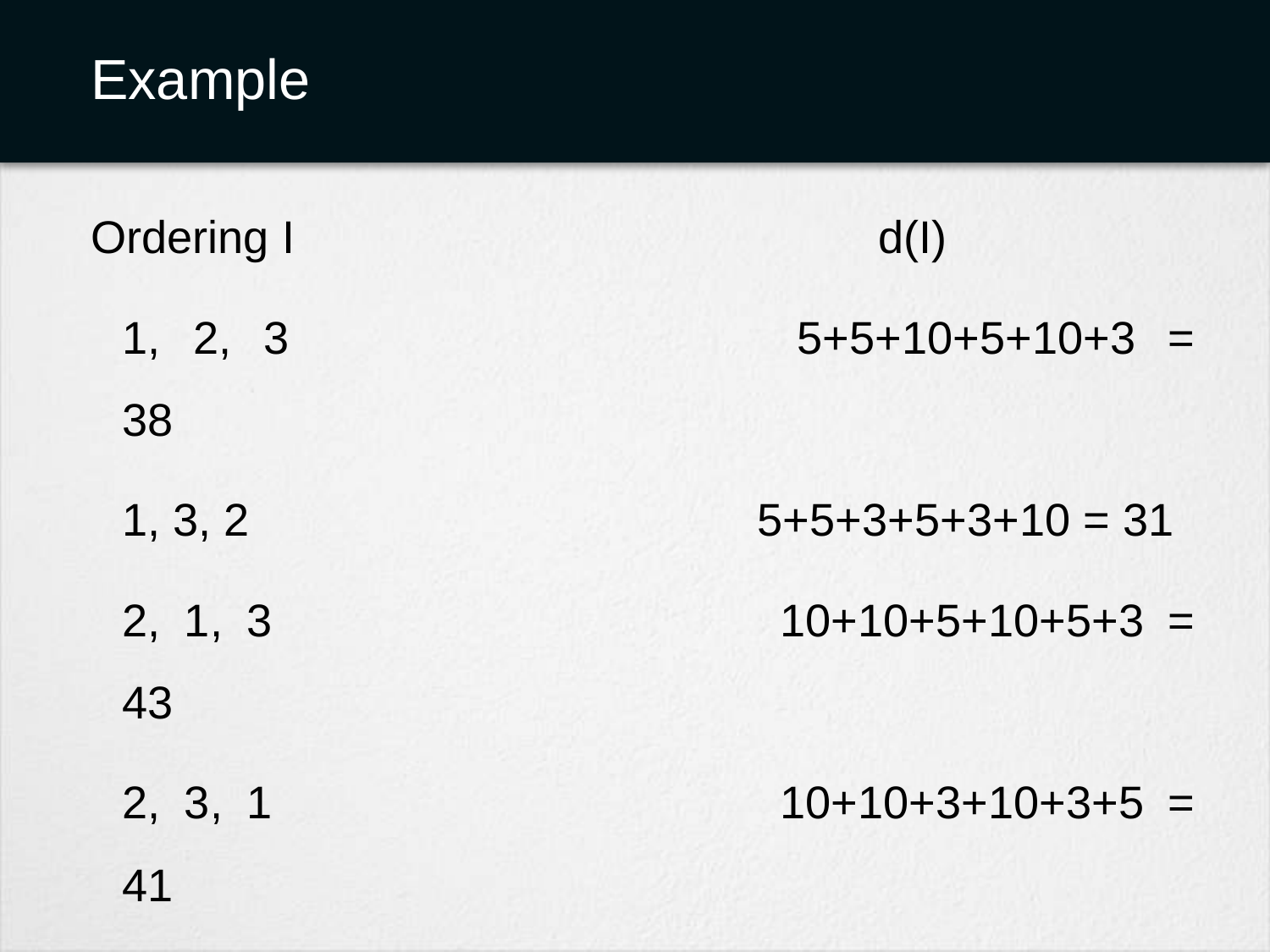

# Example
Ordering I				            d(I)
	1, 2, 3				5+5+10+5+10+3 = 38
	1, 3, 2				5+5+3+5+3+10 = 31
	2, 1, 3				10+10+5+10+5+3 = 43
	2, 3, 1				10+10+3+10+3+5 = 41
	3, 1, 2				3+3+5+3+5+10 = 29
	3, 2, 1				3+3+10+3+10+5 = 34
The optimal ordering is 3, 1, 2.